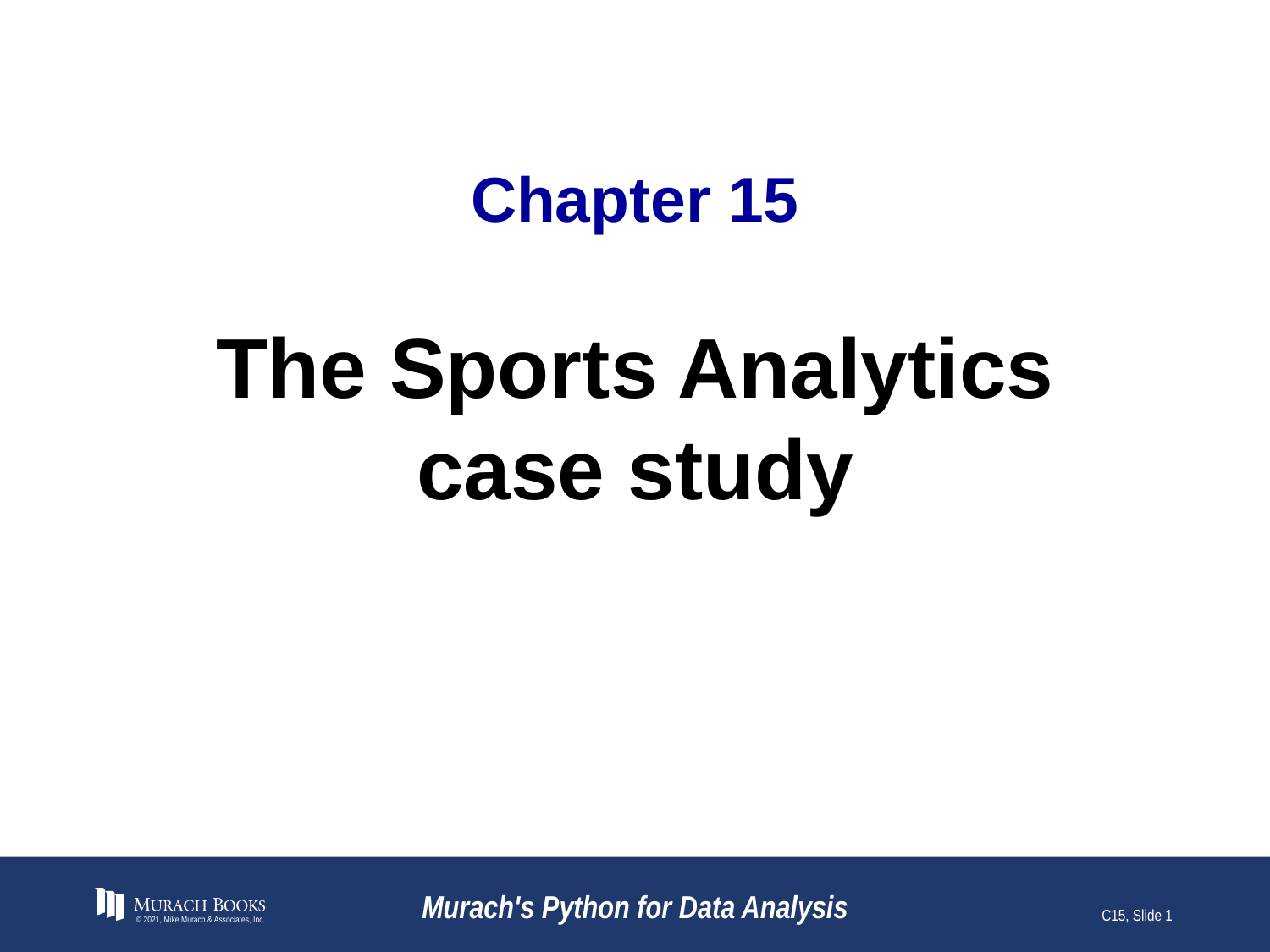

# Chapter 15
The Sports Analytics case study
© 2021, Mike Murach & Associates, Inc.
Murach's Python for Data Analysis

C15, Slide 1